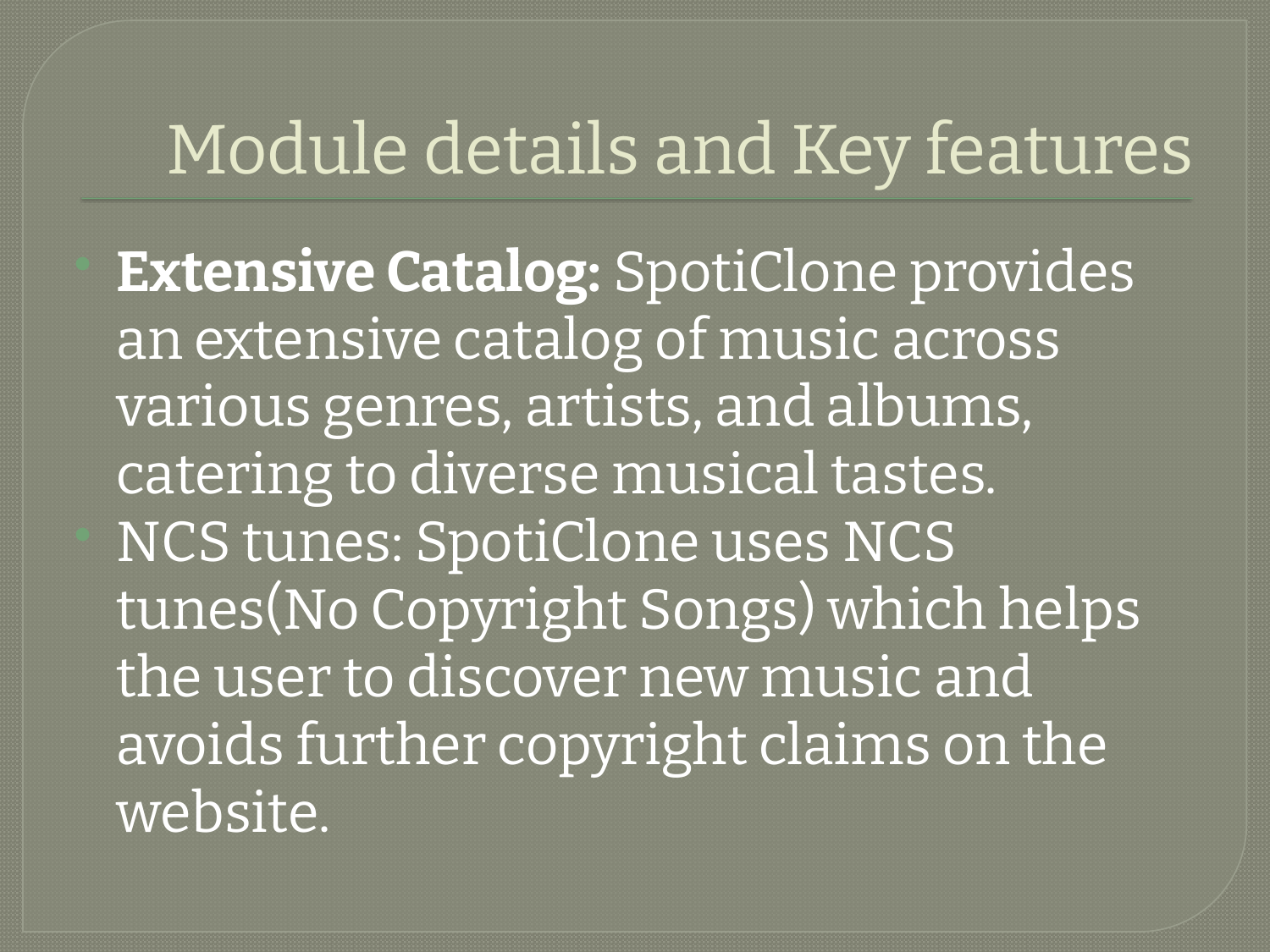

# Module details and Key features
Extensive Catalog: SpotiClone provides an extensive catalog of music across various genres, artists, and albums, catering to diverse musical tastes.
NCS tunes: SpotiClone uses NCS tunes(No Copyright Songs) which helps the user to discover new music and avoids further copyright claims on the website.